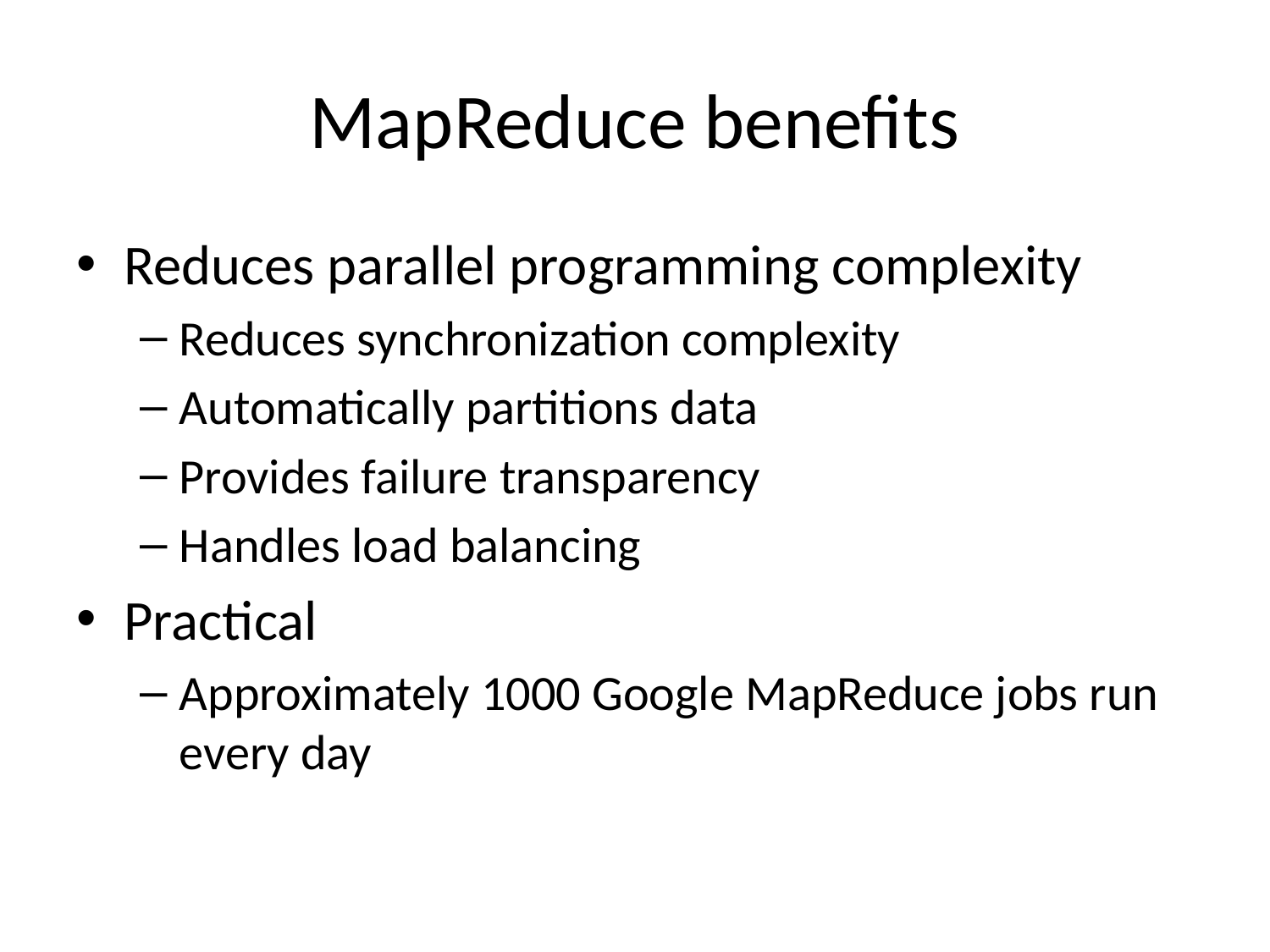

# MapReduce benefits
Reduces parallel programming complexity
Reduces synchronization complexity
Automatically partitions data
Provides failure transparency
Handles load balancing
Practical
Approximately 1000 Google MapReduce jobs run every day